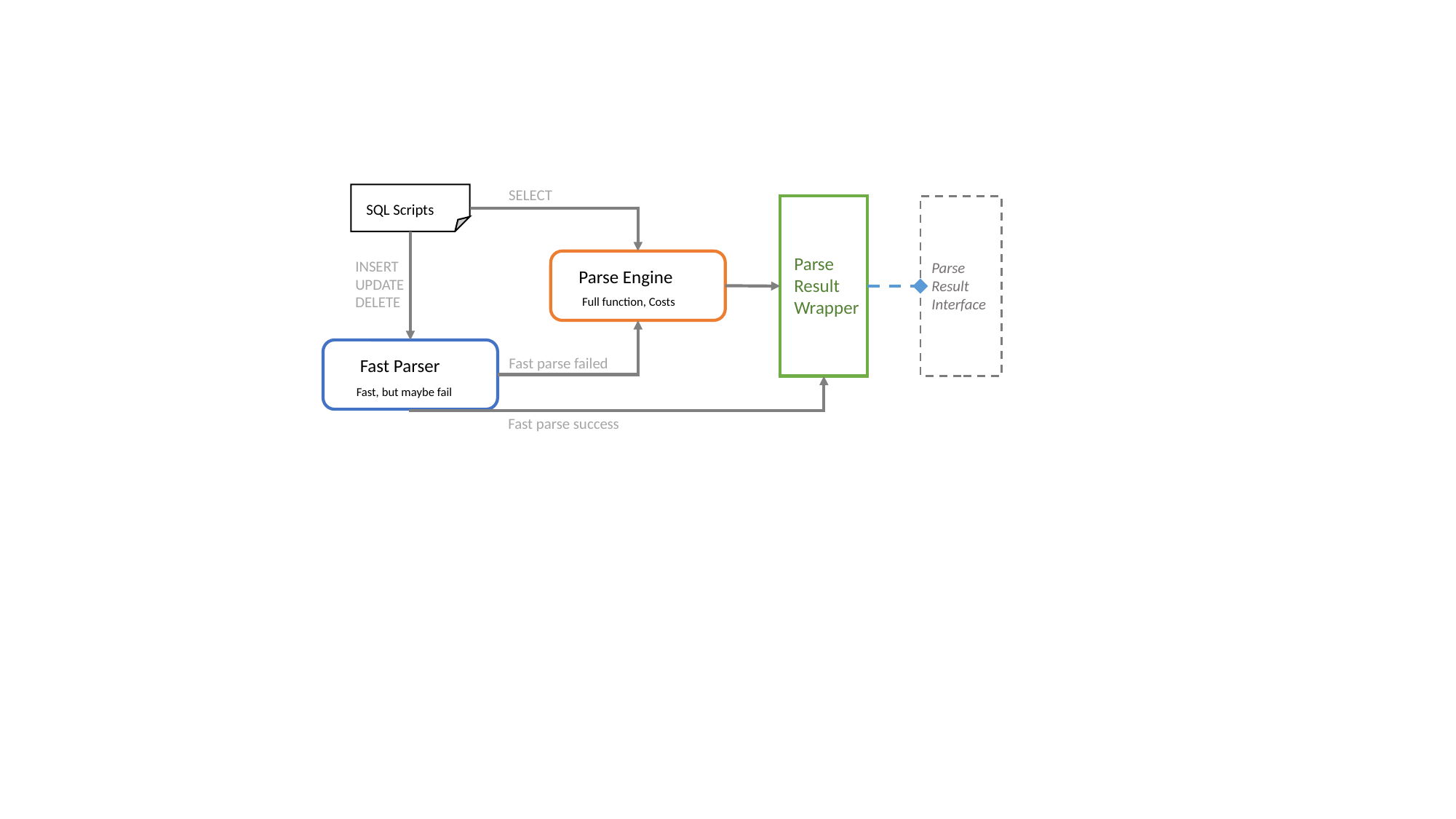

SELECT

SQL Scripts

Parse
Result
Wrapper
INSERT
UPDATE
DELETE

Parse
Result
Interface
Parse Engine
Full function, Costs

Fast parse failed
Fast Parser
Fast, but maybe fail
Fast parse success